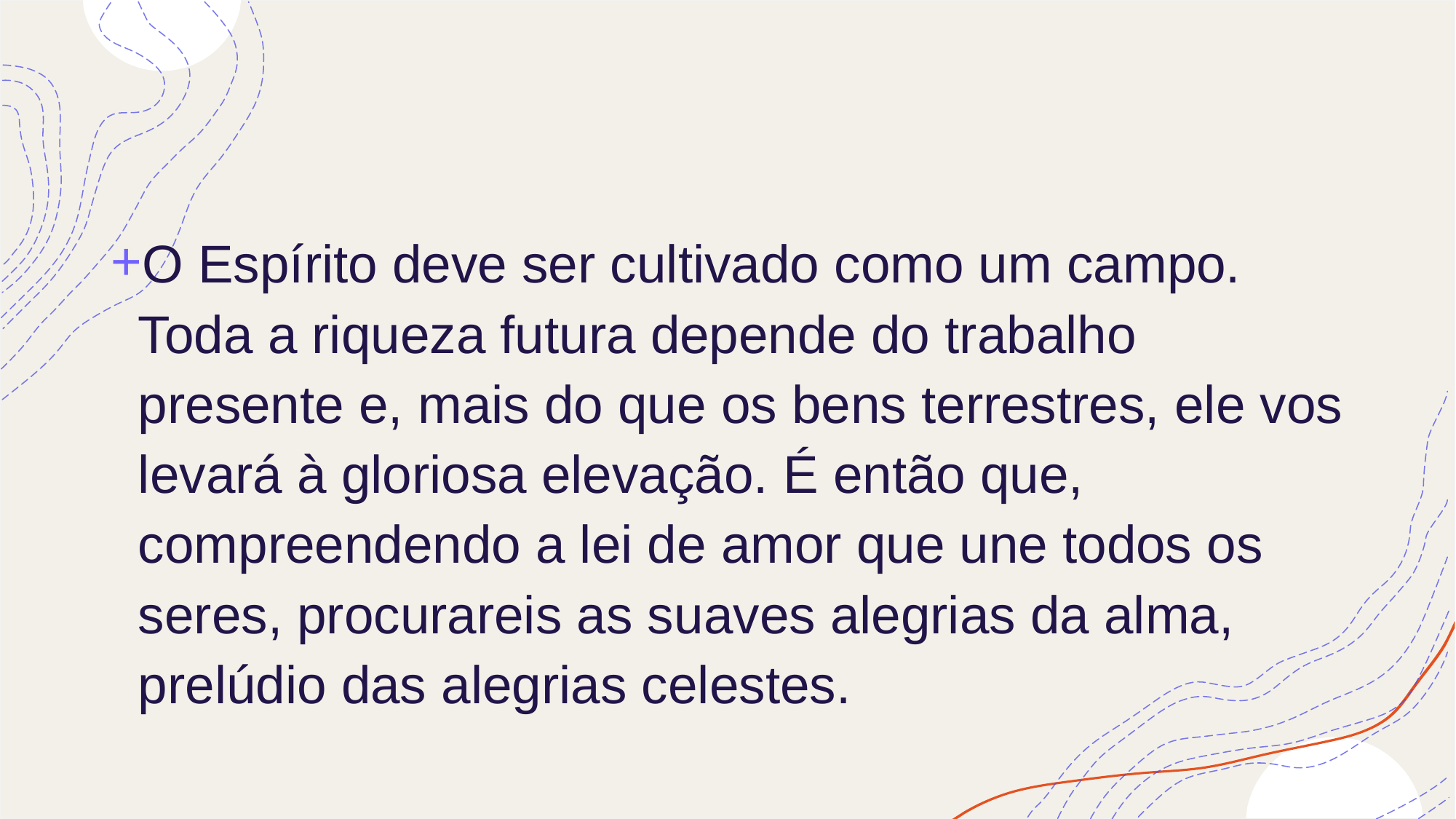

O Espírito deve ser cultivado como um campo. Toda a riqueza futura depende do trabalho presente e, mais do que os bens terrestres, ele vos levará à gloriosa elevação. É então que, compreendendo a lei de amor que une todos os seres, procurareis as suaves alegrias da alma, prelúdio das alegrias celestes.